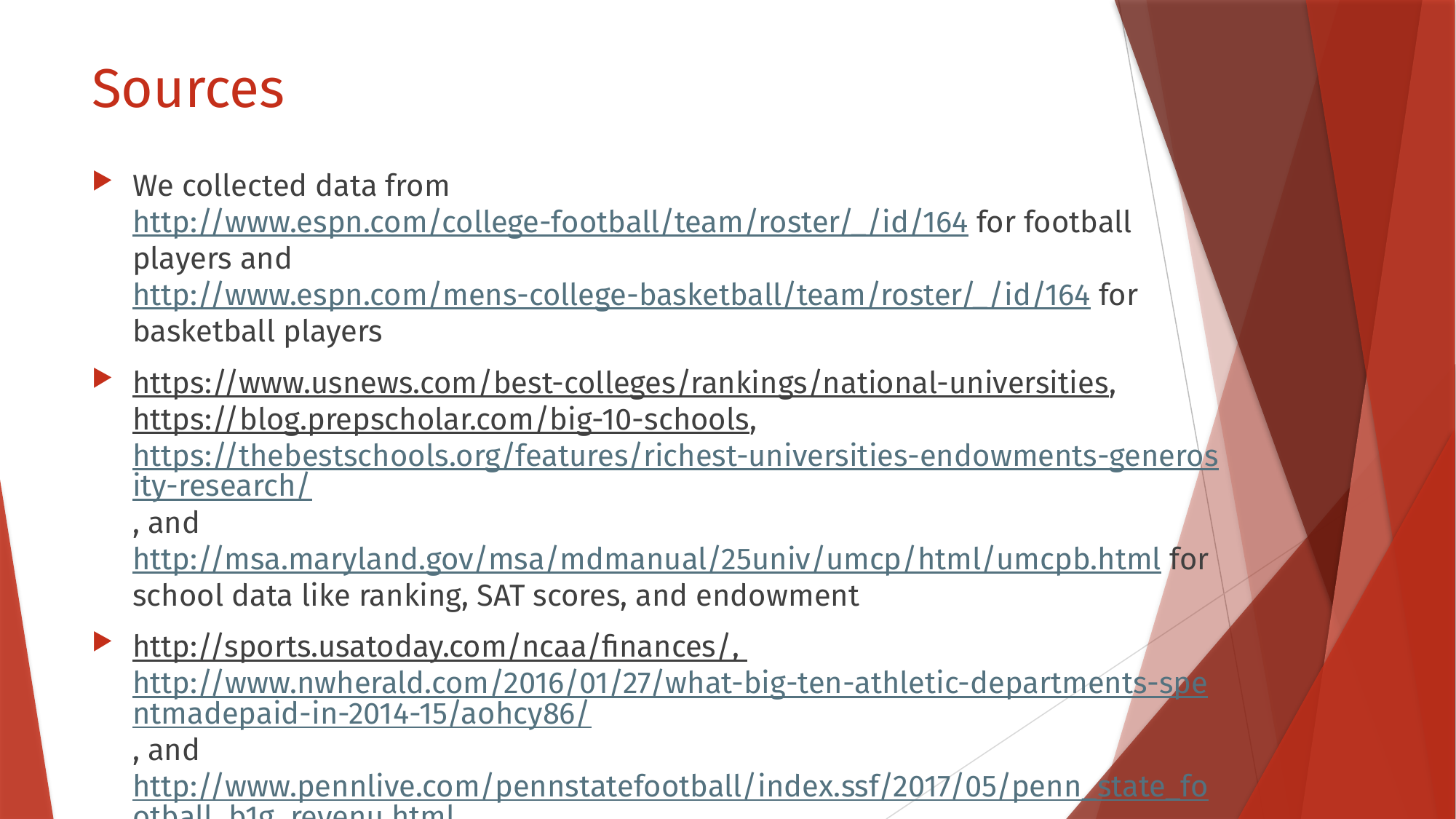

# Sources
We collected data from http://www.espn.com/college-football/team/roster/_/id/164 for football players and http://www.espn.com/mens-college-basketball/team/roster/_/id/164 for basketball players
https://www.usnews.com/best-colleges/rankings/national-universities, https://blog.prepscholar.com/big-10-schools, https://thebestschools.org/features/richest-universities-endowments-generosity-research/, and http://msa.maryland.gov/msa/mdmanual/25univ/umcp/html/umcpb.html for school data like ranking, SAT scores, and endowment
http://sports.usatoday.com/ncaa/finances/, http://www.nwherald.com/2016/01/27/what-big-ten-athletic-departments-spentmadepaid-in-2014-15/aohcy86/, and http://www.pennlive.com/pennstatefootball/index.ssf/2017/05/penn_state_football_b1g_revenu.html for school revenue and expenses